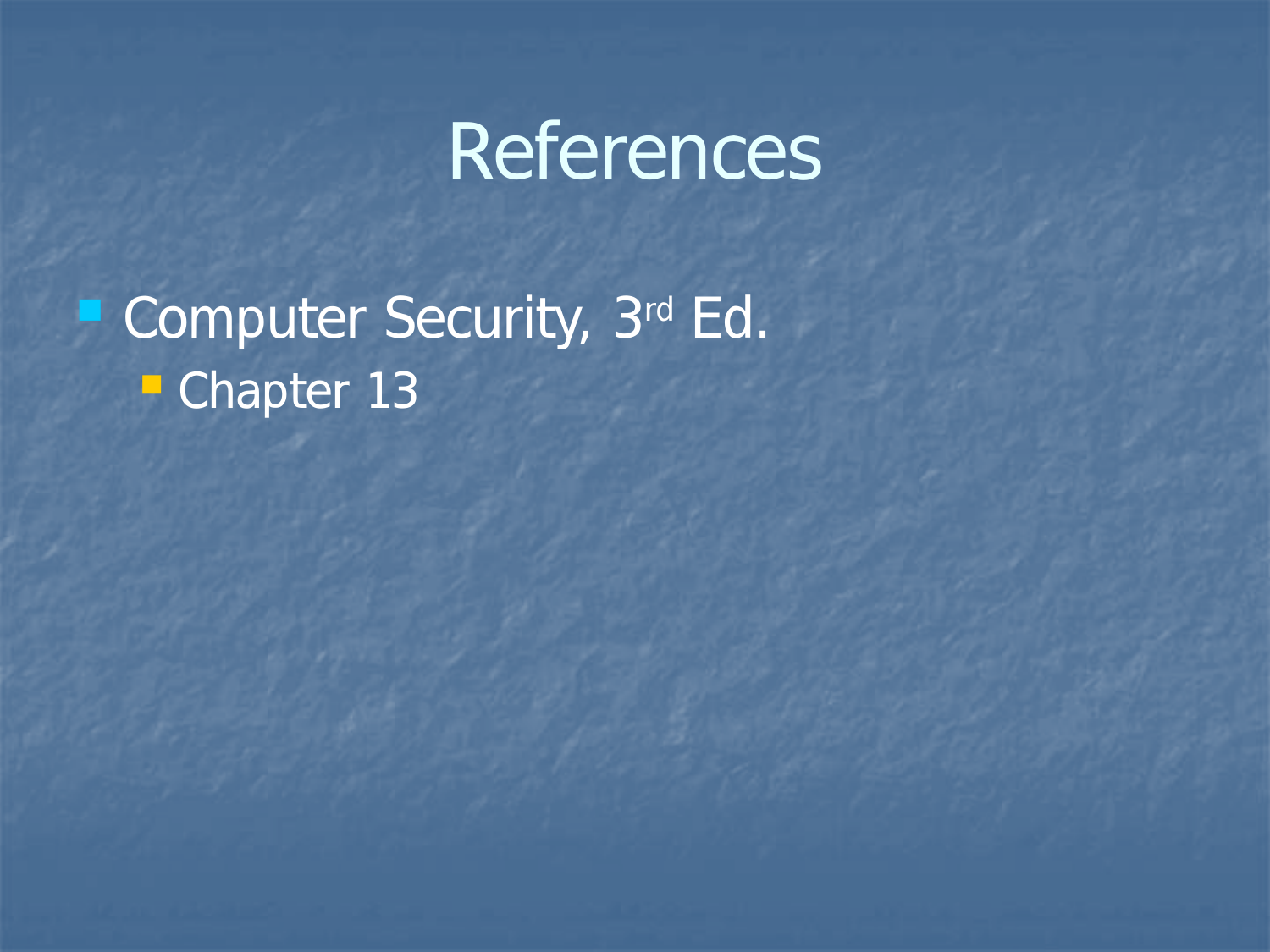

# References
Computer Security, 3rd Ed.
Chapter 13